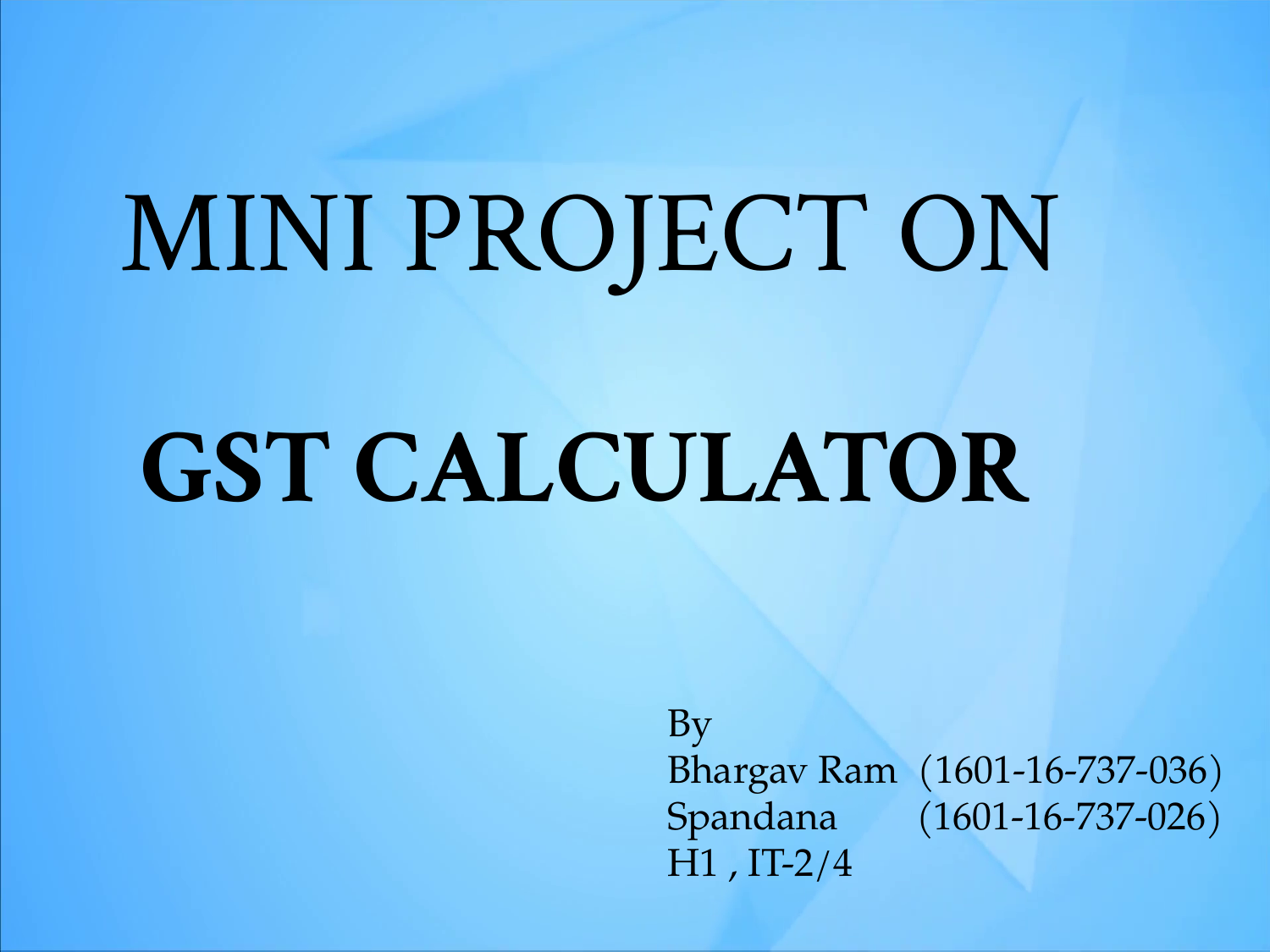

MINI PROJECT ON

    GST CALCULATOR
By
Bhargav Ram  (1601-16-737-036)
Spandana        (1601-16-737-026)
H1 , IT-2/4